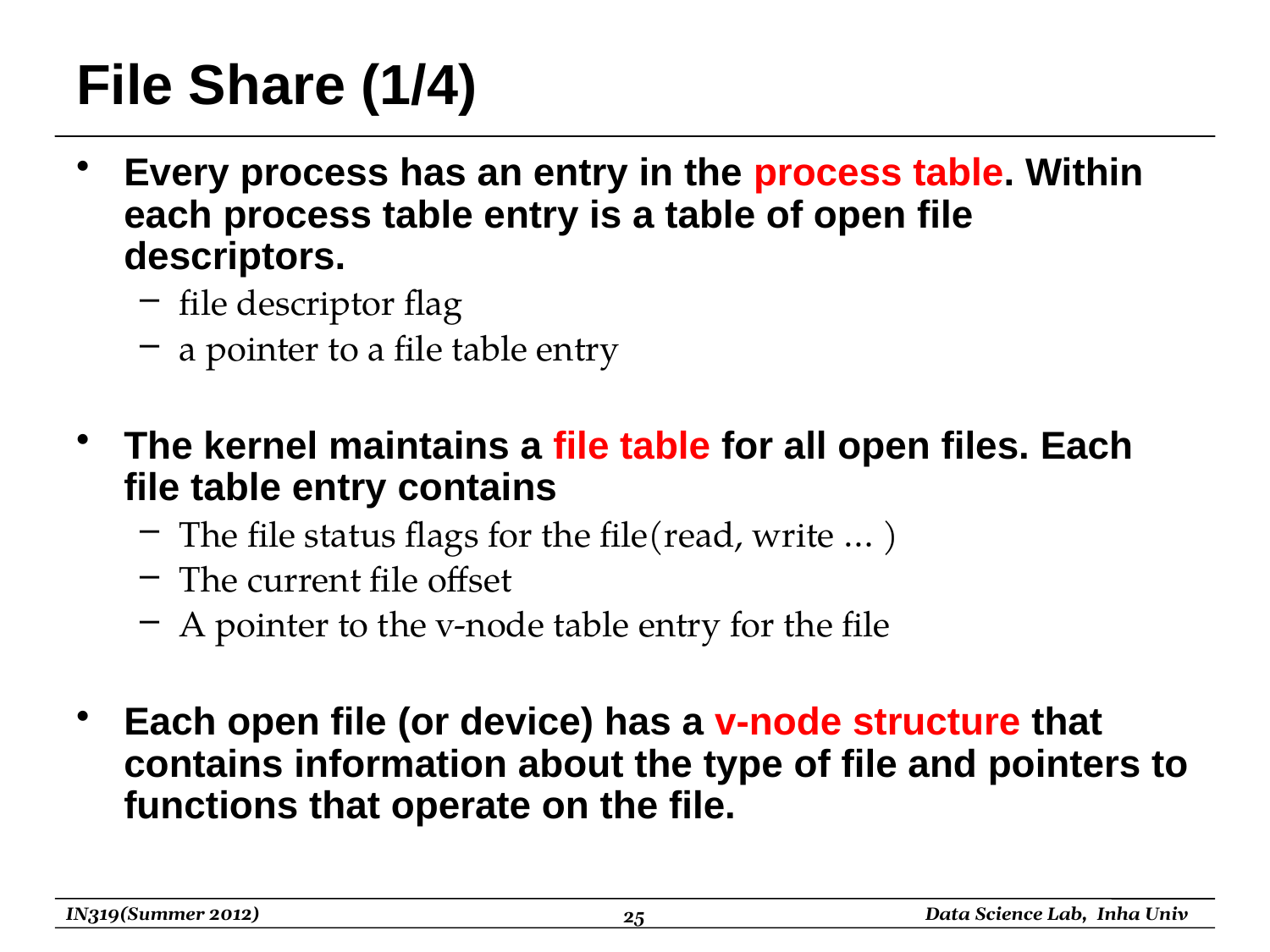

# File Share (1/4)
Every process has an entry in the process table. Within each process table entry is a table of open file descriptors.
file descriptor flag
a pointer to a file table entry

The kernel maintains a file table for all open files. Each file table entry contains
The file status flags for the file(read, write … )
The current file offset
A pointer to the v-node table entry for the file

Each open file (or device) has a v-node structure that contains information about the type of file and pointers to functions that operate on the file.
25